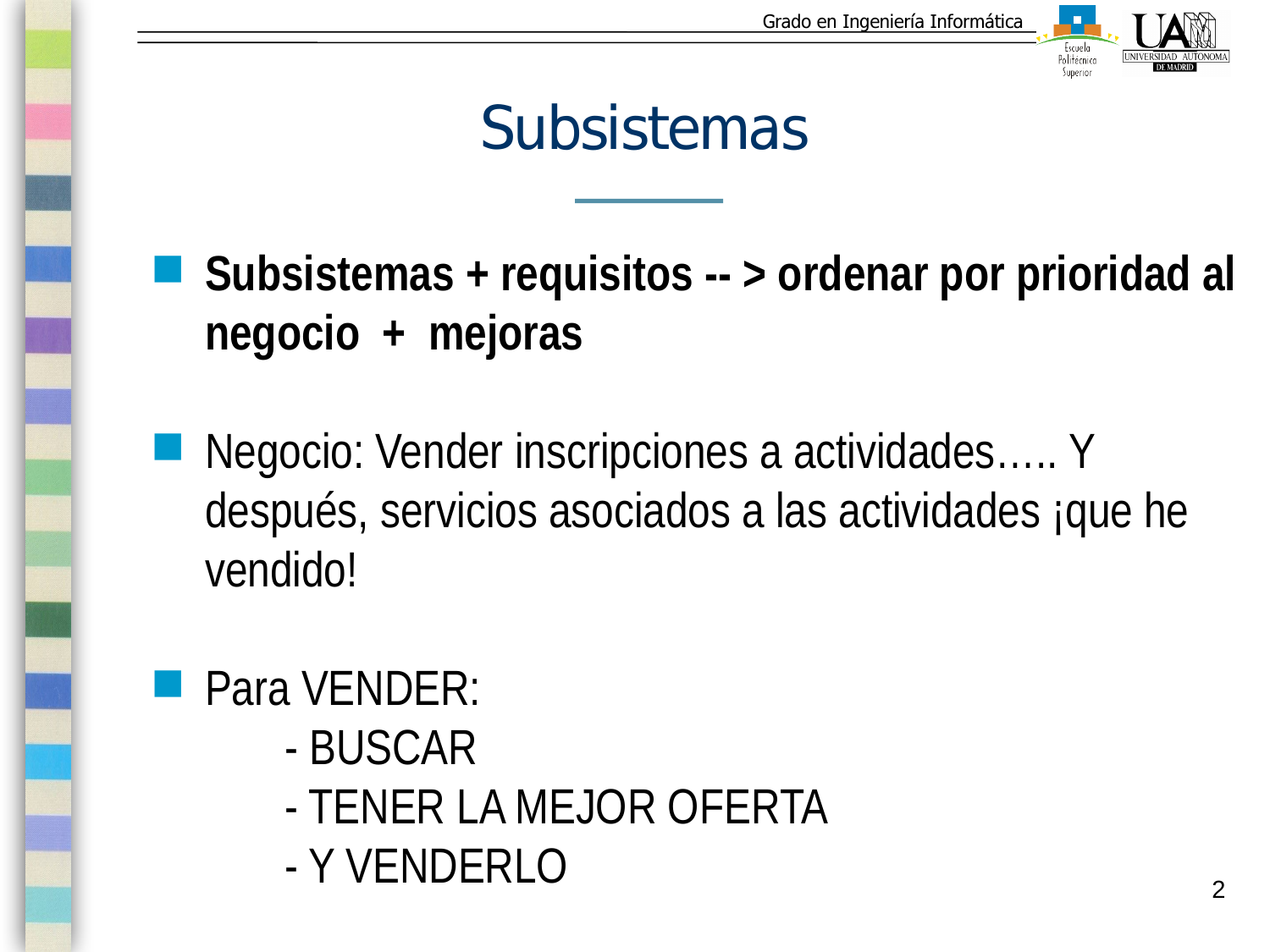

# Subsistemas

Subsistemas + requisitos -- > ordenar por prioridad al negocio  +  mejoras

Negocio: Vender inscripciones a actividades….. Y después, servicios asociados a las actividades ¡que he vendido!

Para VENDER:
	- BUSCAR
	- TENER LA MEJOR OFERTA
	- Y VENDERLO

2